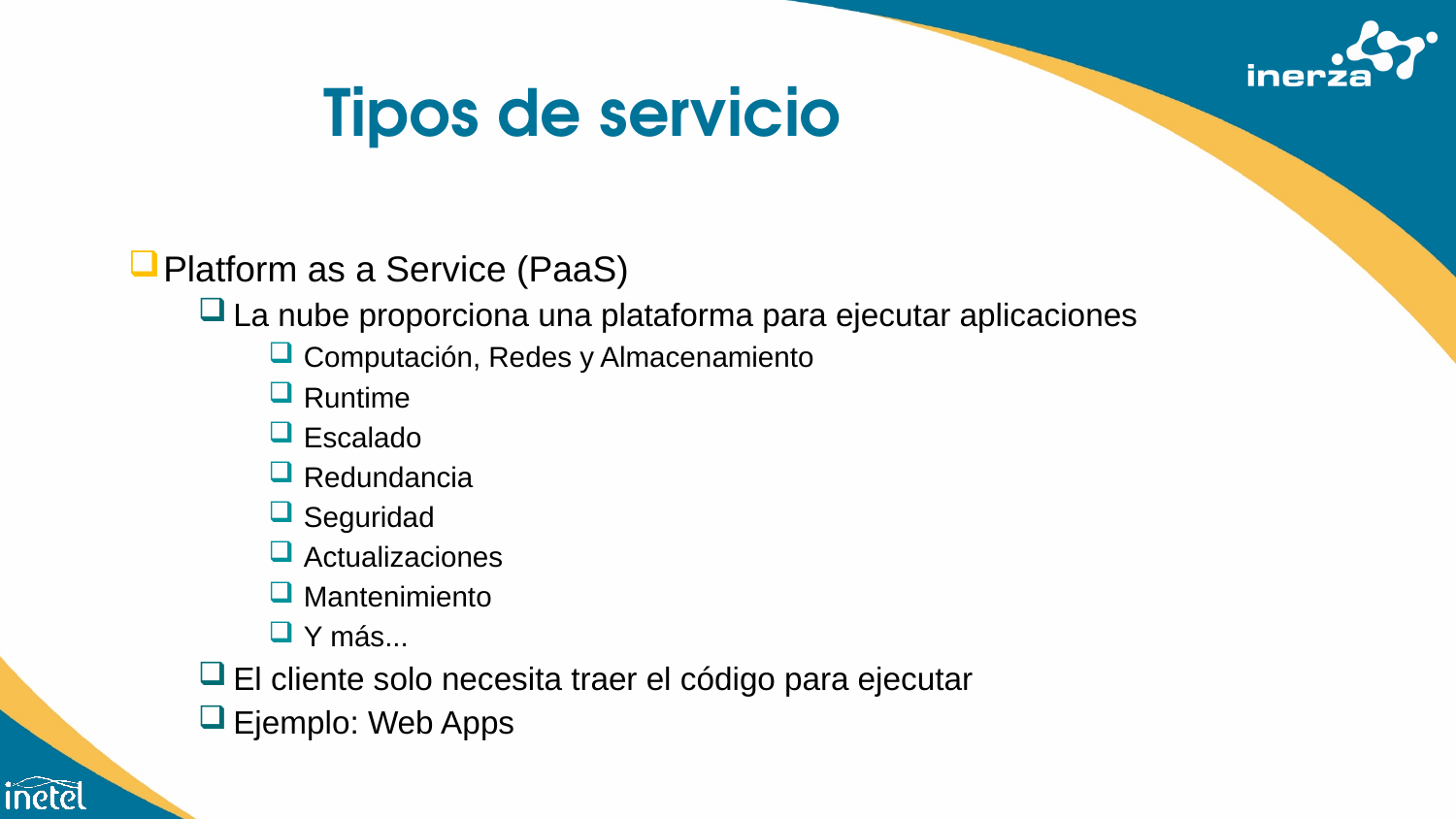

# Tipos de servicio
Platform as a Service (PaaS)
La nube proporciona una plataforma para ejecutar aplicaciones
Computación, Redes y Almacenamiento
Runtime
Escalado
Redundancia
Seguridad
Actualizaciones
Mantenimiento
Y más...
El cliente solo necesita traer el código para ejecutar
Ejemplo: Web Apps